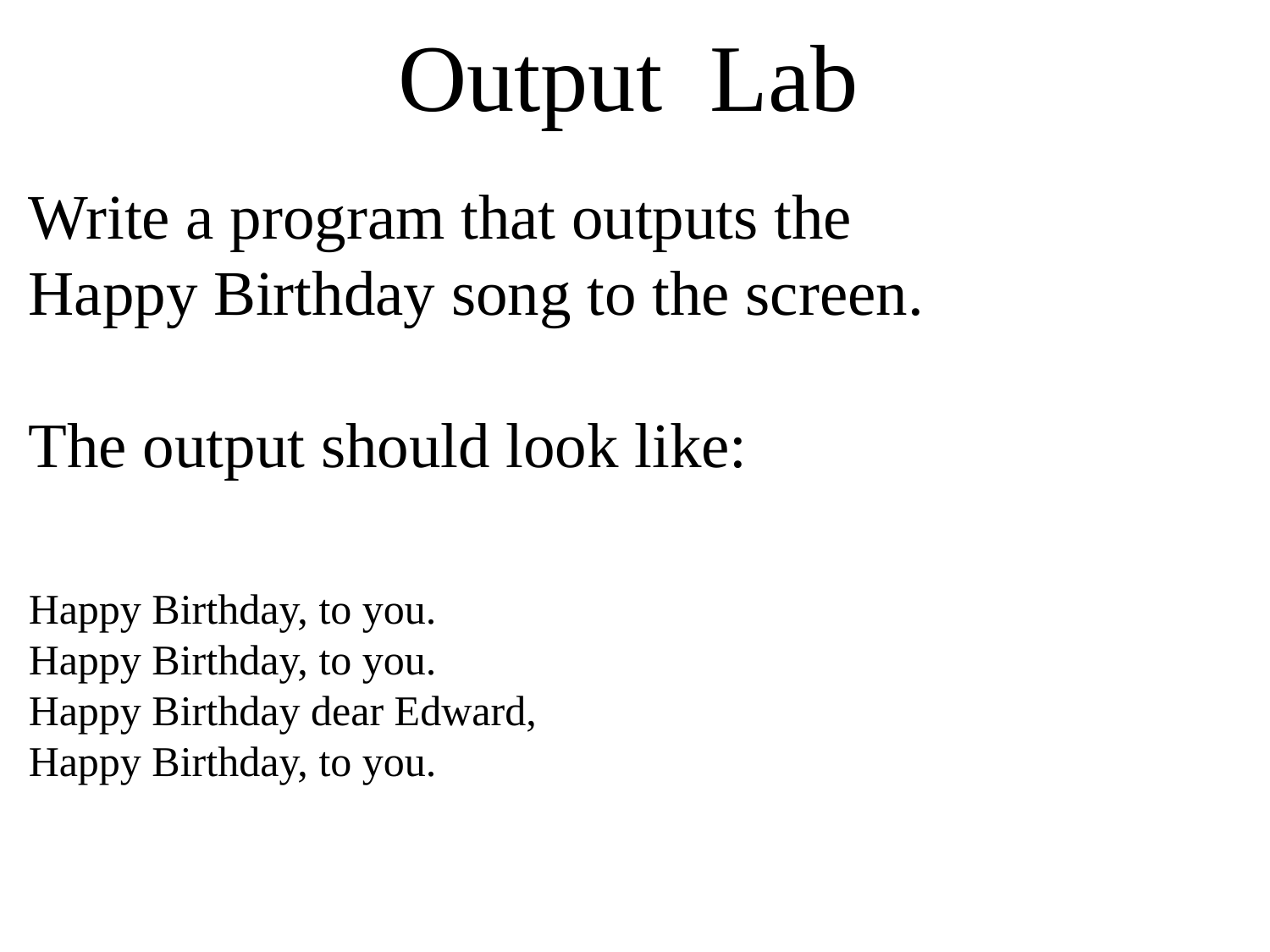

Output  Lab
Write a program that outputs the
Happy Birthday song to the screen.

The output should look like:

Happy Birthday, to you.
Happy Birthday, to you.
Happy Birthday dear Edward,
Happy Birthday, to you.